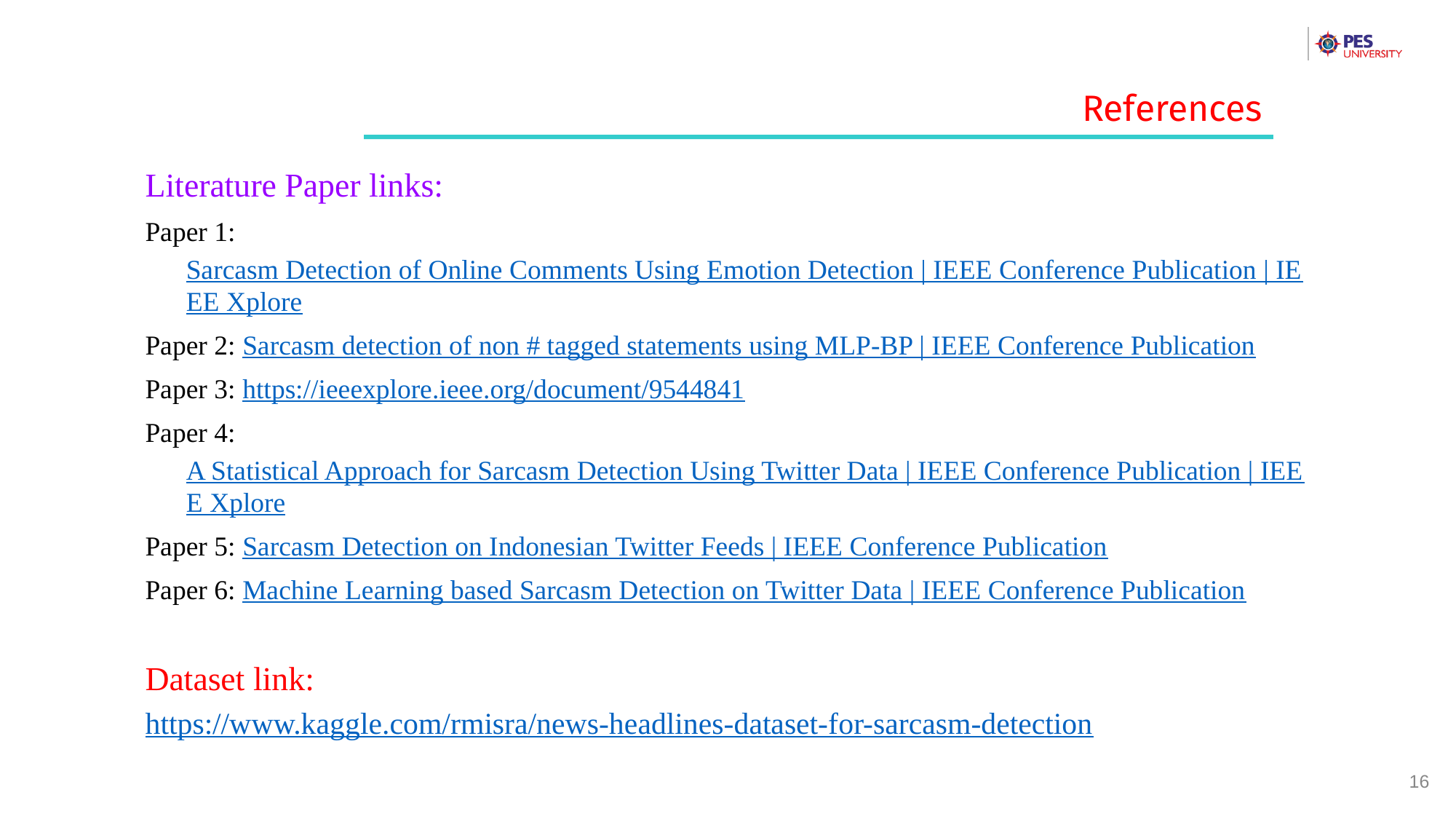

References

Literature Paper links:
Paper 1: Sarcasm Detection of Online Comments Using Emotion Detection | IEEE Conference Publication | IEEE Xplore
Paper 2: Sarcasm detection of non # tagged statements using MLP-BP | IEEE Conference Publication
Paper 3: https://ieeexplore.ieee.org/document/9544841
Paper 4: A Statistical Approach for Sarcasm Detection Using Twitter Data | IEEE Conference Publication | IEEE Xplore
Paper 5: Sarcasm Detection on Indonesian Twitter Feeds | IEEE Conference Publication
Paper 6: Machine Learning based Sarcasm Detection on Twitter Data | IEEE Conference Publication

Dataset link:
https://www.kaggle.com/rmisra/news-headlines-dataset-for-sarcasm-detection
16